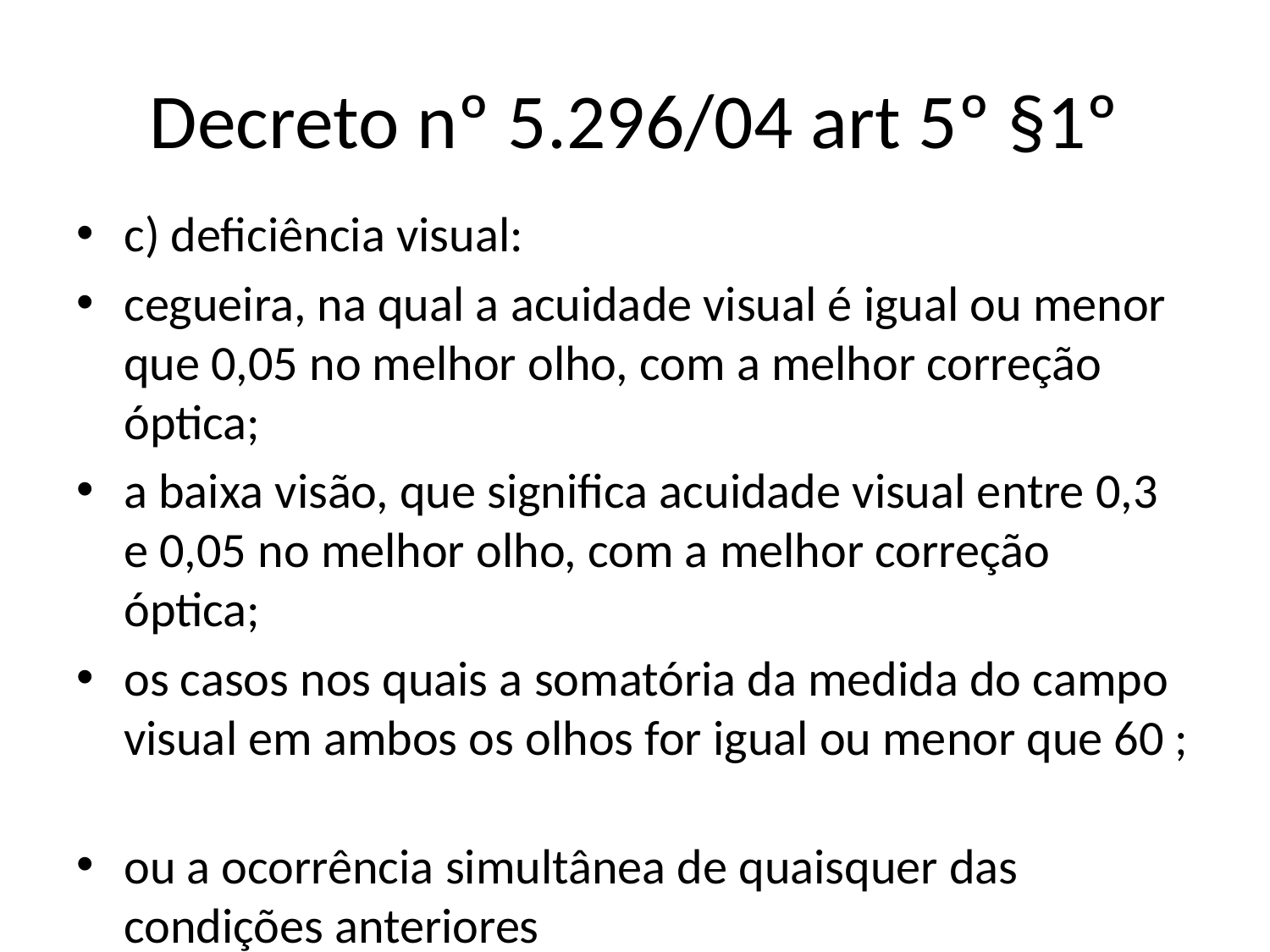

# Decreto nº 5.296/04 art 5º §1º
c) deficiência visual:
cegueira, na qual a acuidade visual é igual ou menor que 0,05 no melhor olho, com a melhor correção óptica;
a baixa visão, que significa acuidade visual entre 0,3 e 0,05 no melhor olho, com a melhor correção óptica;
os casos nos quais a somatória da medida do campo visual em ambos os olhos for igual ou menor que 60 ;
ou a ocorrência simultânea de quaisquer das condições anteriores